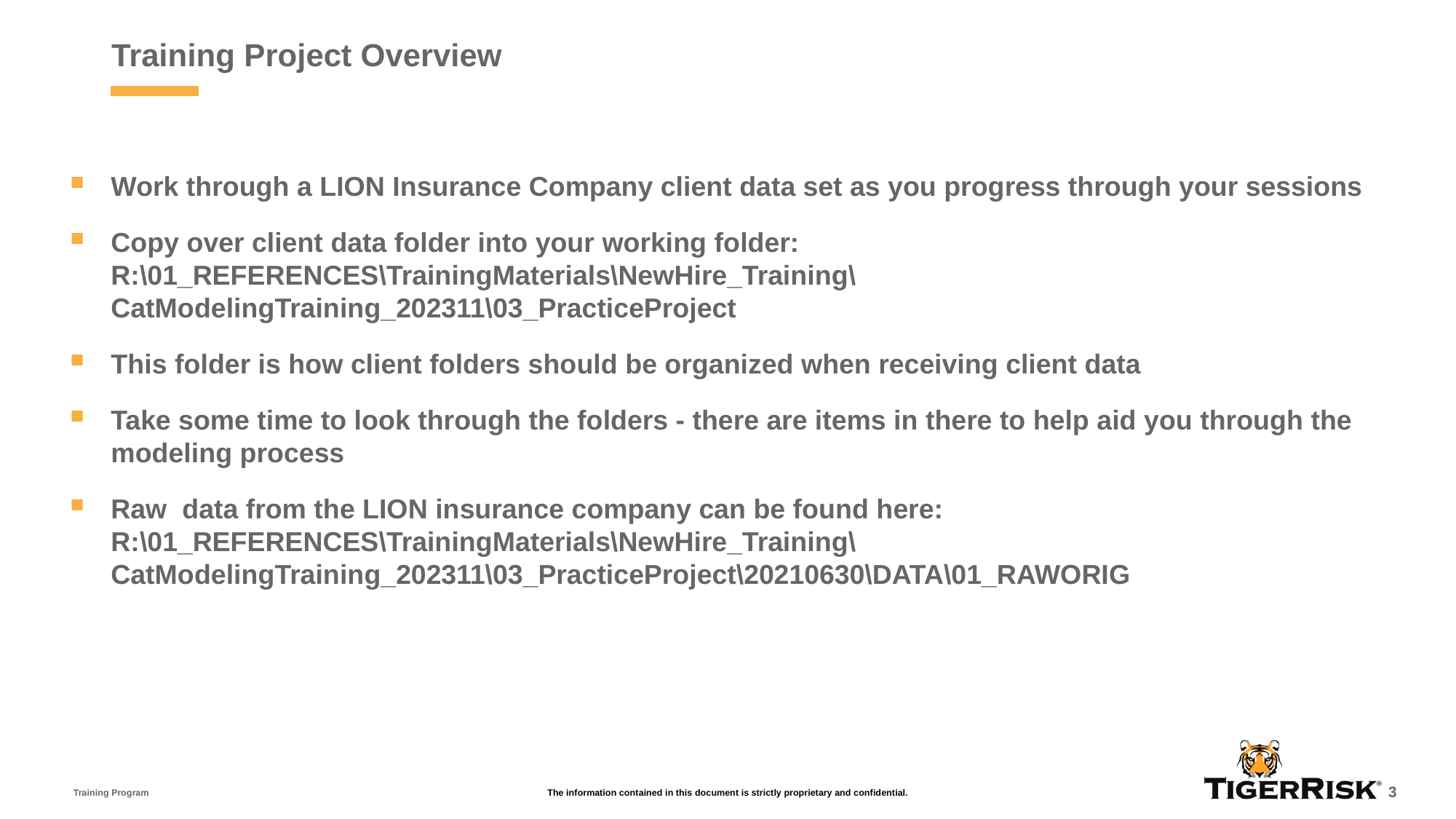

# Training Project Overview
Work through a LION Insurance Company client data set as you progress through your sessions
Copy over client data folder into your working folder:
R:\01_REFERENCES\TrainingMaterials\NewHire_Training\CatModelingTraining_202311\03_PracticeProject
This folder is how client folders should be organized when receiving client data
Take some time to look through the folders - there are items in there to help aid you through the modeling process
Raw  data from the LION insurance company can be found here:
R:\01_REFERENCES\TrainingMaterials\NewHire_Training\CatModelingTraining_202311\03_PracticeProject\20210630\DATA\01_RAWORIG